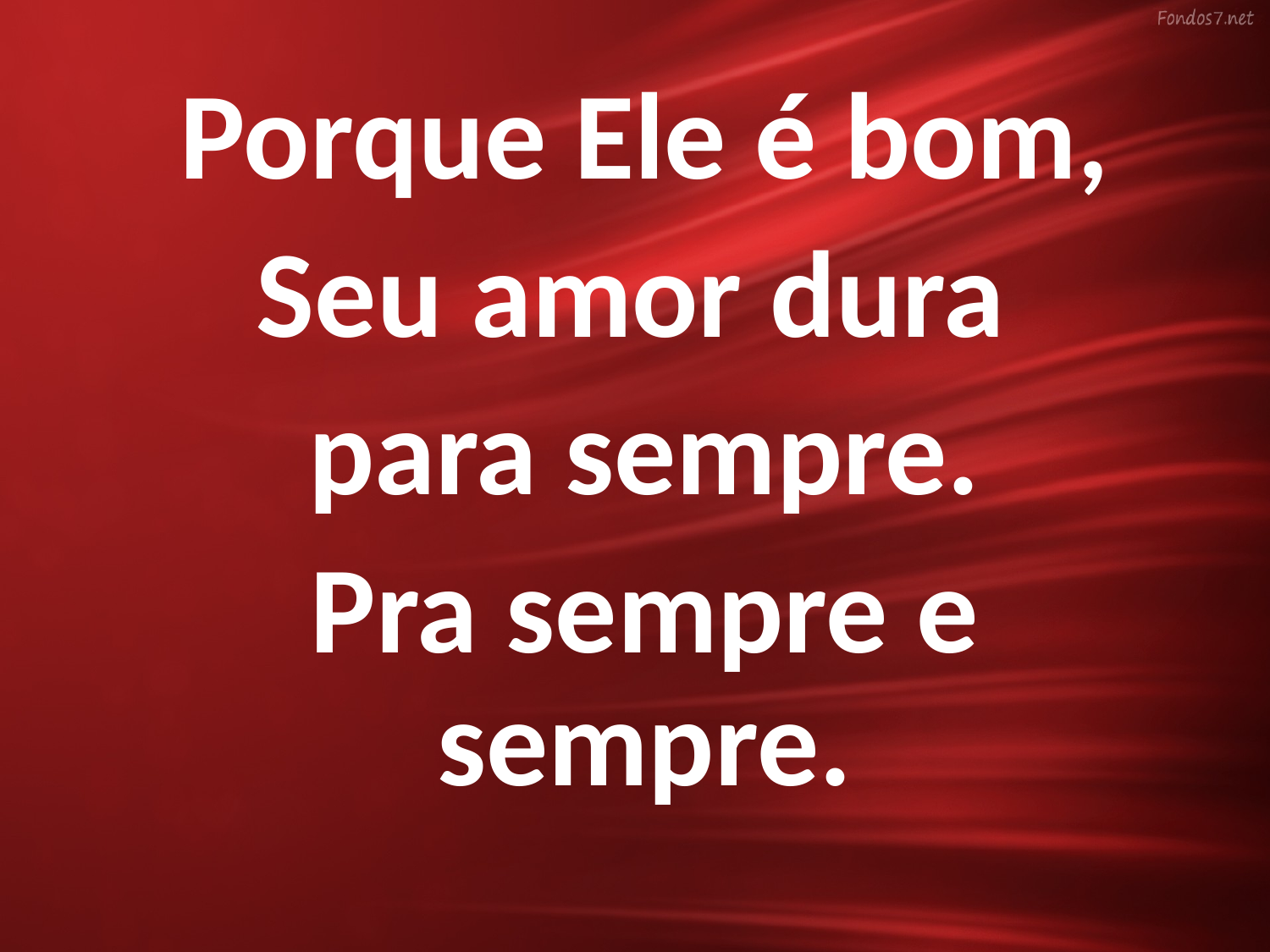

Porque Ele é bom,
Seu amor dura
para sempre.
Pra sempre e sempre.